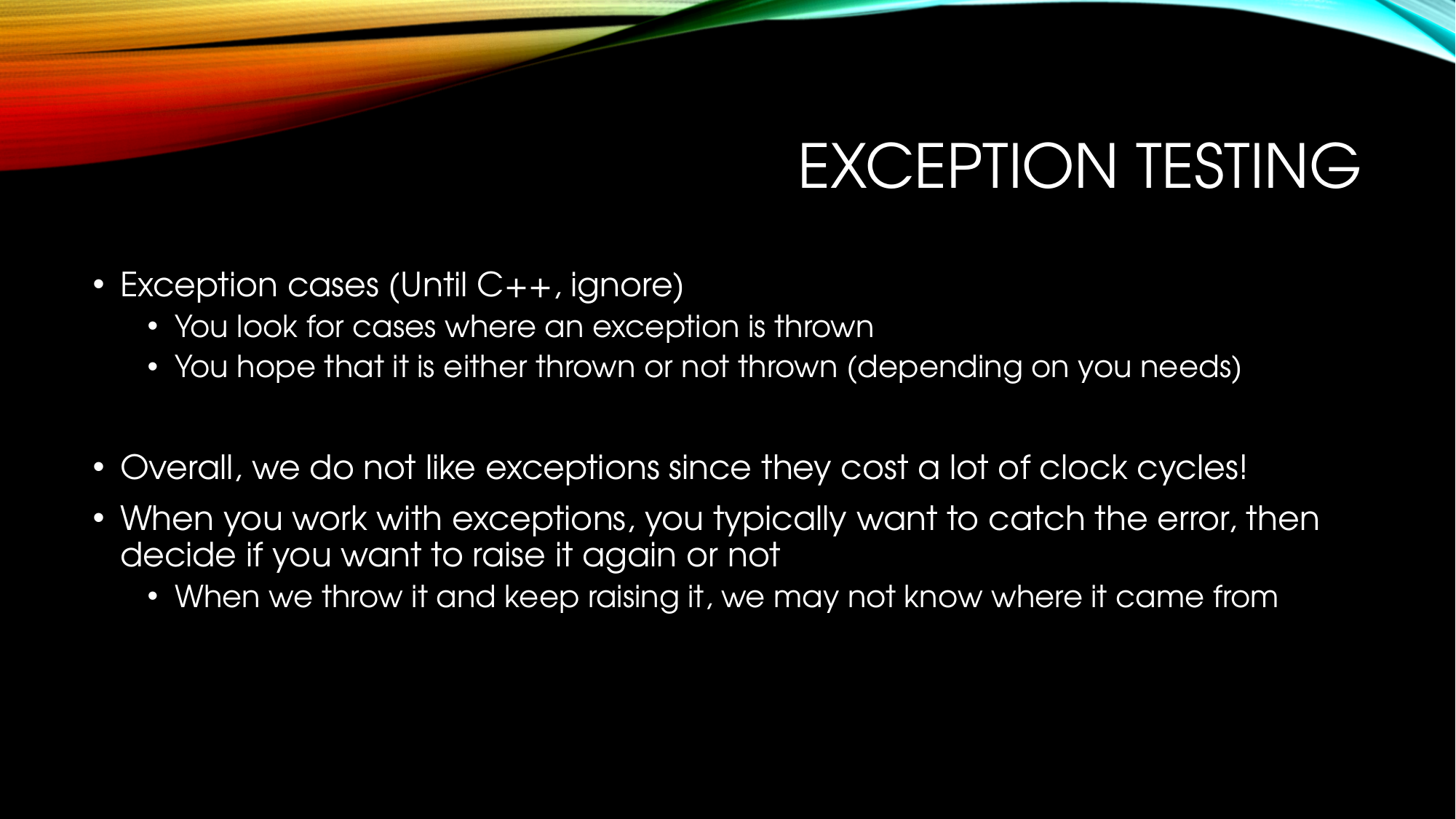

# Exception Testing
Exception cases (Until C++, ignore)
You look for cases where an exception is thrown
You hope that it is either thrown or not thrown (depending on you needs)

Overall, we do not like exceptions since they cost a lot of clock cycles!
When you work with exceptions, you typically want to catch the error, then decide if you want to raise it again or not
When we throw it and keep raising it, we may not know where it came from